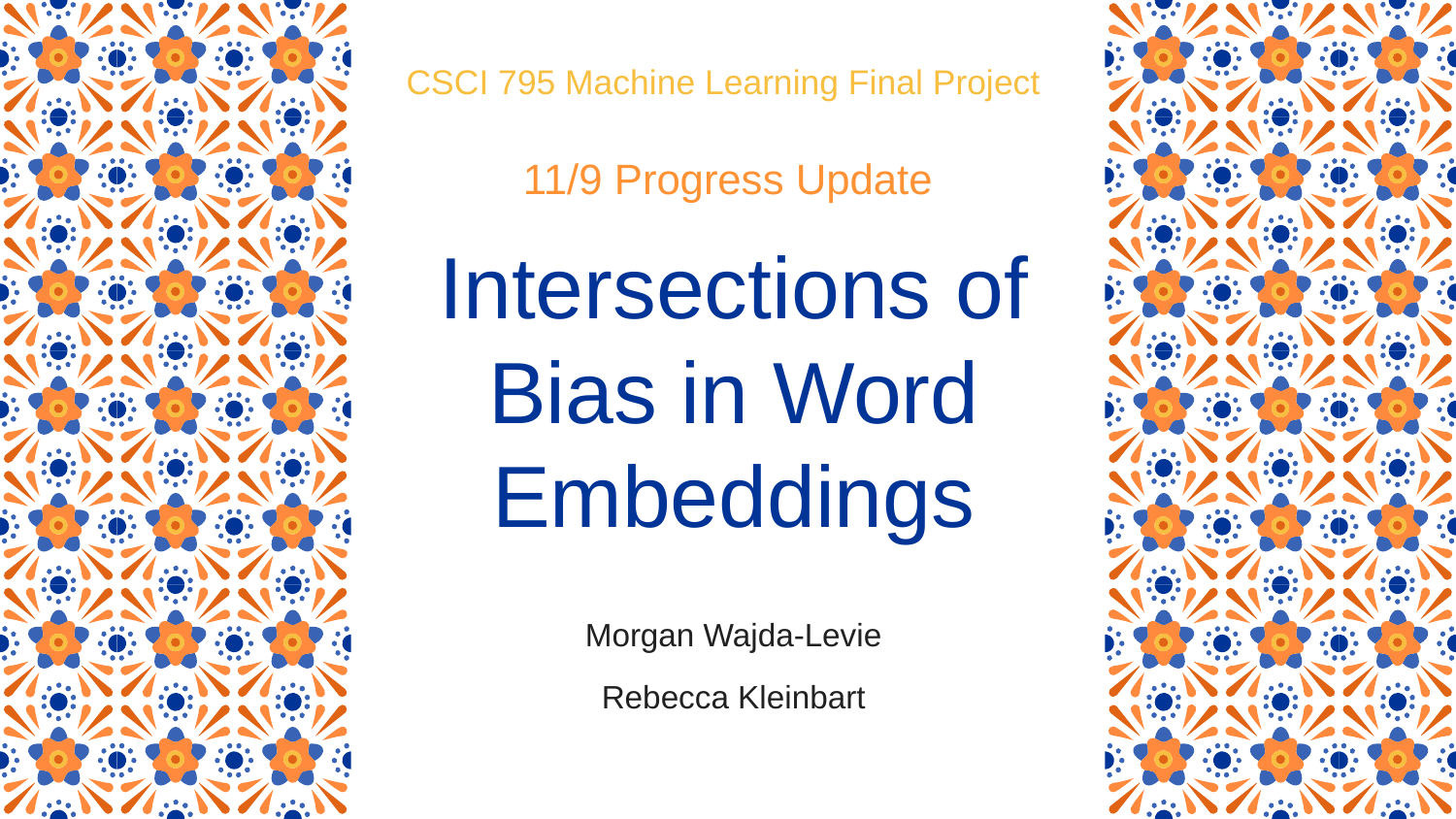

CSCI 795 Machine Learning Final Project

11/9 Progress Update
# Intersections of Bias in Word Embeddings
Morgan Wajda-Levie
Rebecca Kleinbart